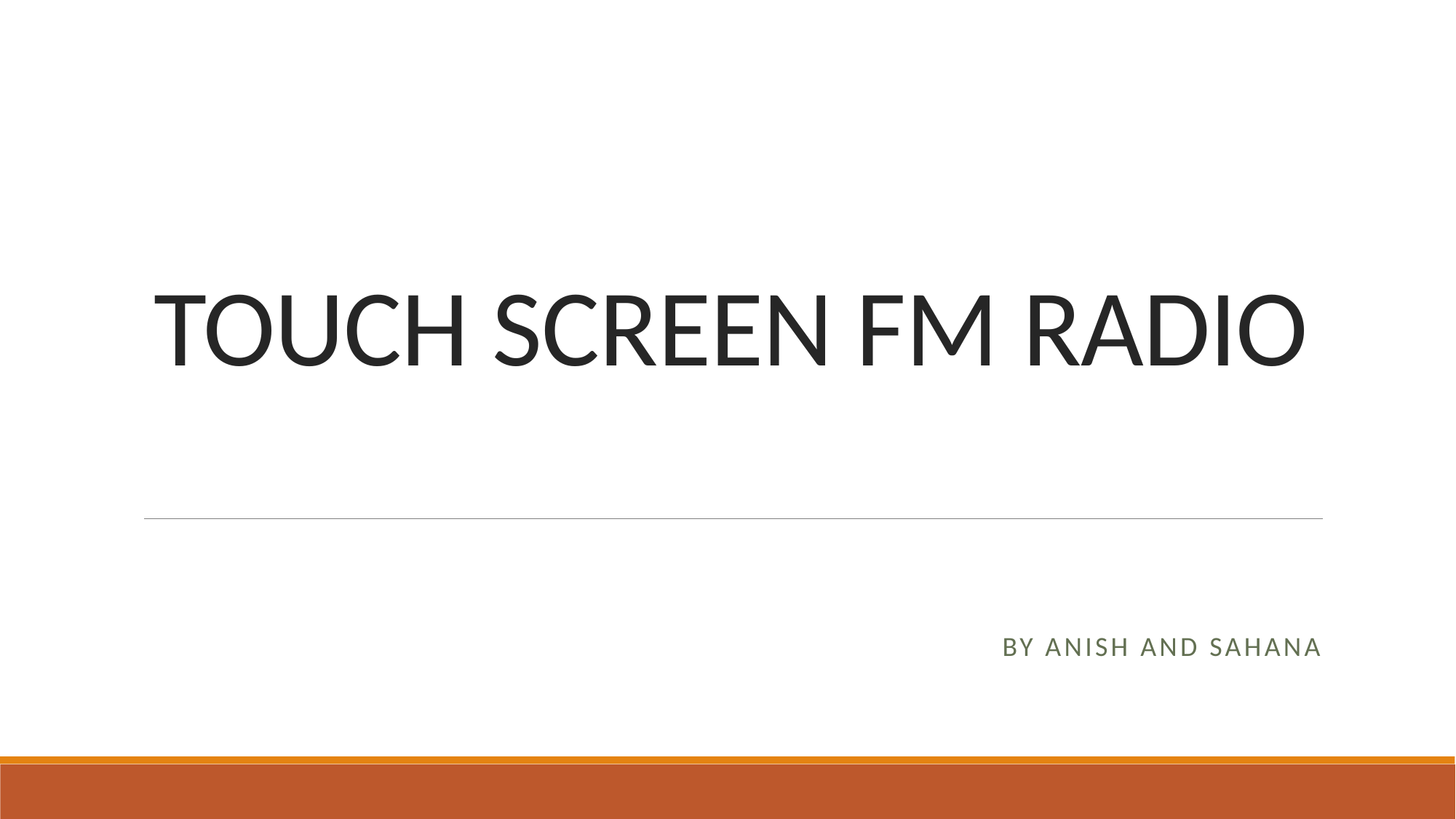

# TOUCH SCREEN FM RADIO

BY ANISH AND SAHANA